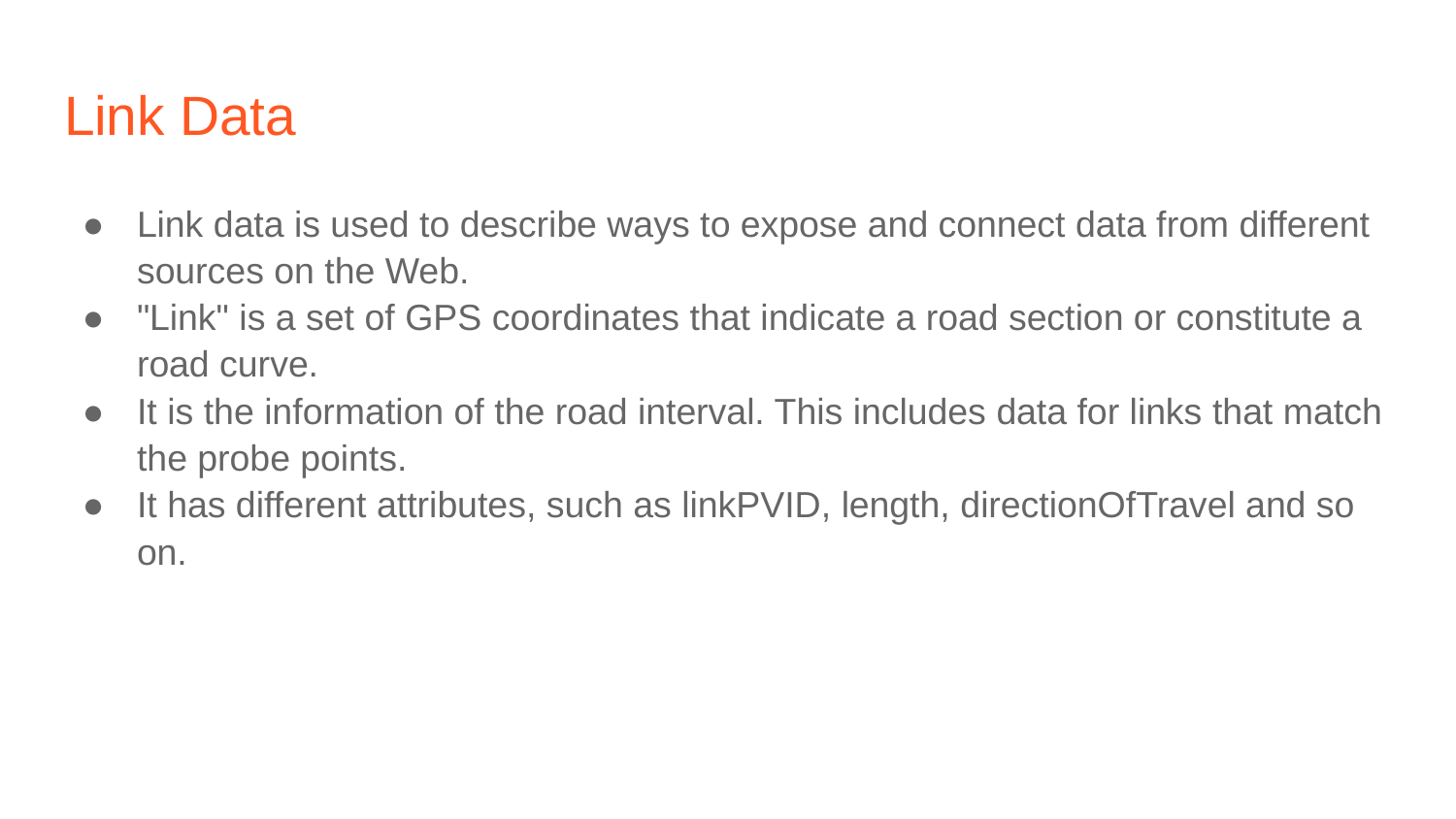

# Link Data
Link data is used to describe ways to expose and connect data from different sources on the Web.
"Link" is a set of GPS coordinates that indicate a road section or constitute a road curve.
It is the information of the road interval. This includes data for links that match the probe points.
It has different attributes, such as linkPVID, length, directionOfTravel and so on.